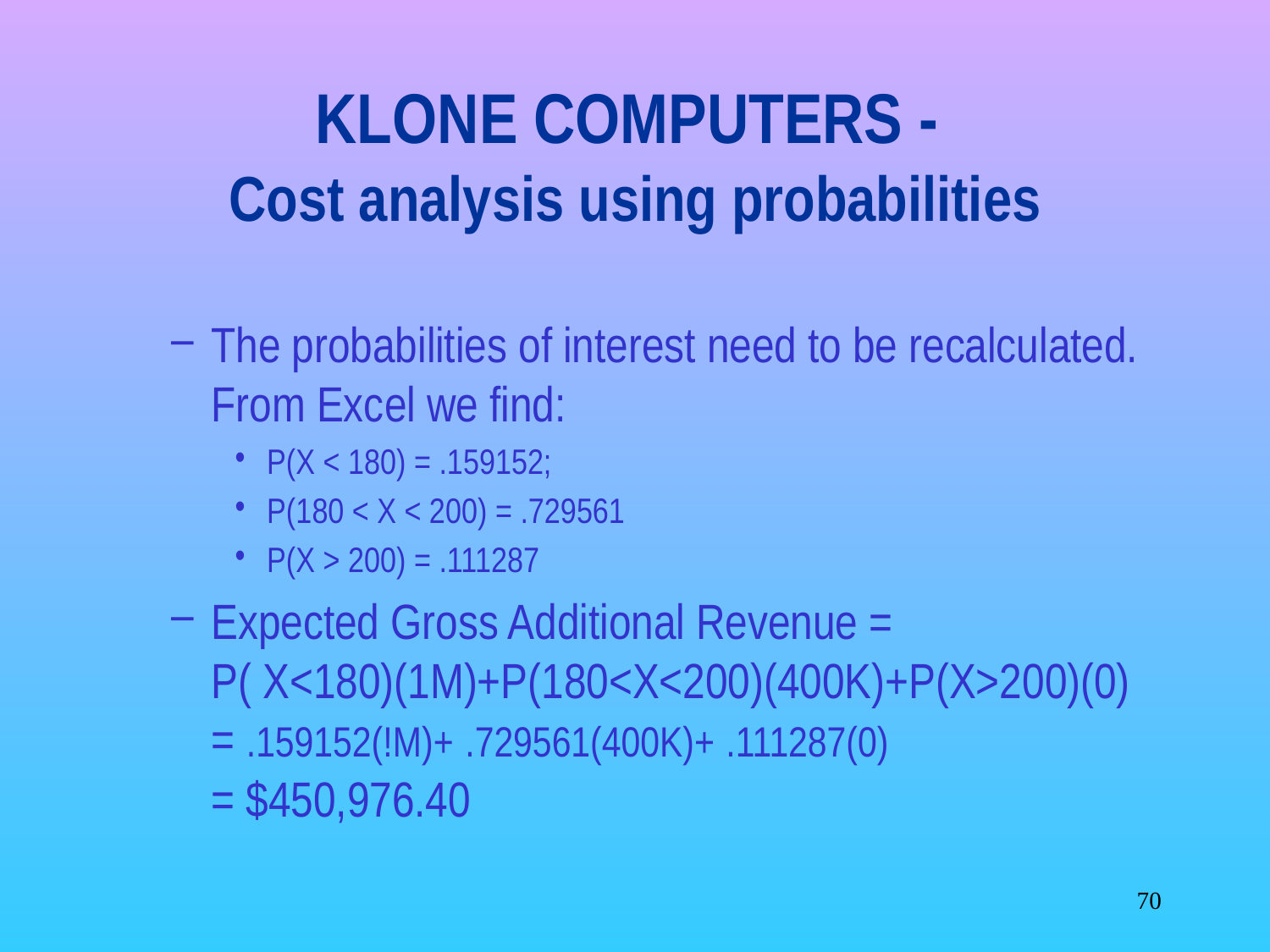

# KLONE COMPUTERS - Cost analysis using probabilities
The probabilities of interest need to be recalculated. From Excel we find:
P(X < 180) = .159152;
P(180 < X < 200) = .729561
P(X > 200) = .111287
Expected Gross Additional Revenue =
P( X<180)(1M)+P(180<X<200)(400K)+P(X>200)(0) = .159152(!M)+ .729561(400K)+ .111287(0)
= $450,976.40
70